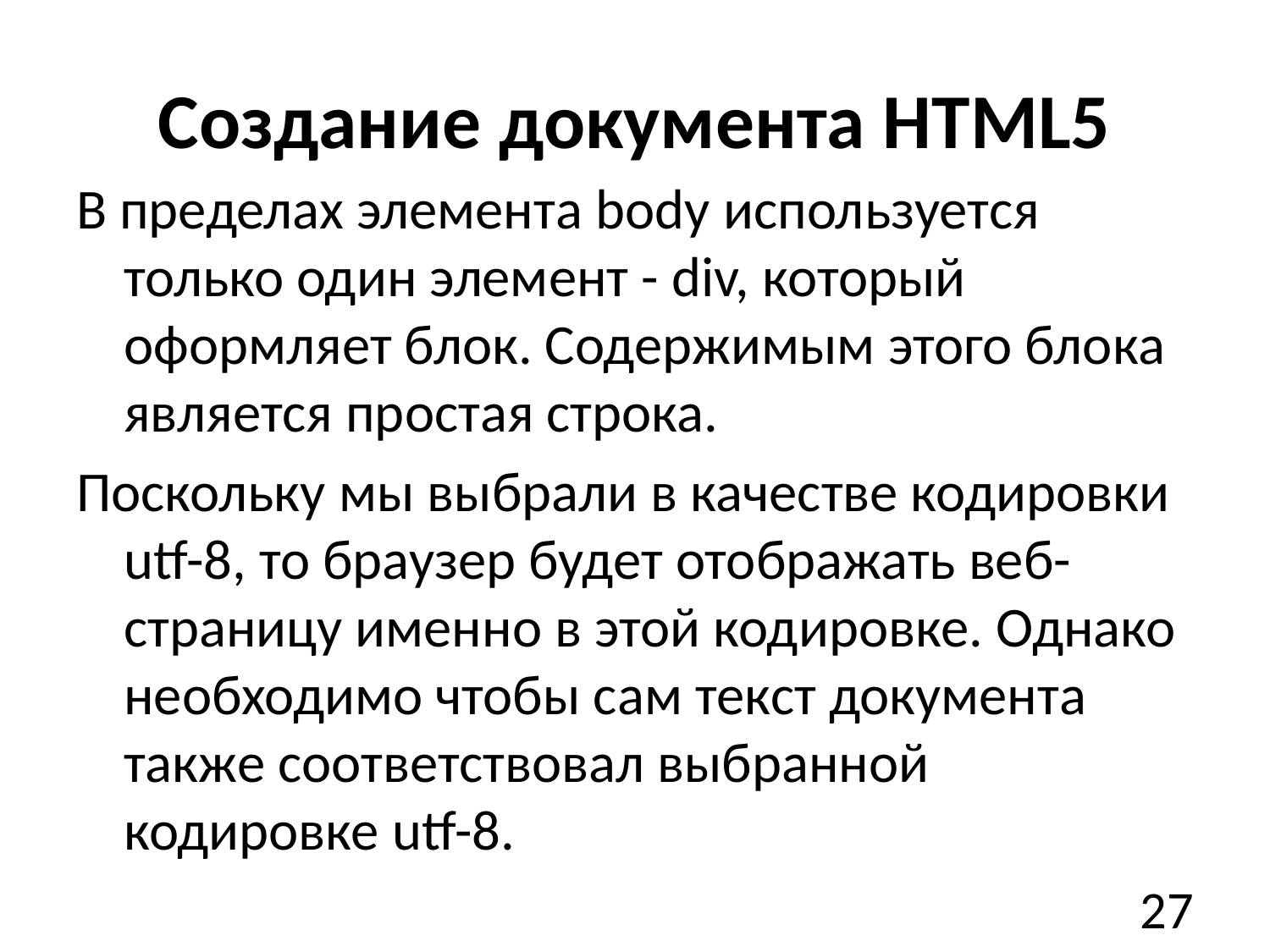

# Создание документа HTML5
В пределах элемента body используется только один элемент - div, который оформляет блок. Содержимым этого блока является простая строка.
Поскольку мы выбрали в качестве кодировки utf-8, то браузер будет отображать веб-страницу именно в этой кодировке. Однако необходимо чтобы сам текст документа также соответствовал выбранной кодировке utf-8.
27